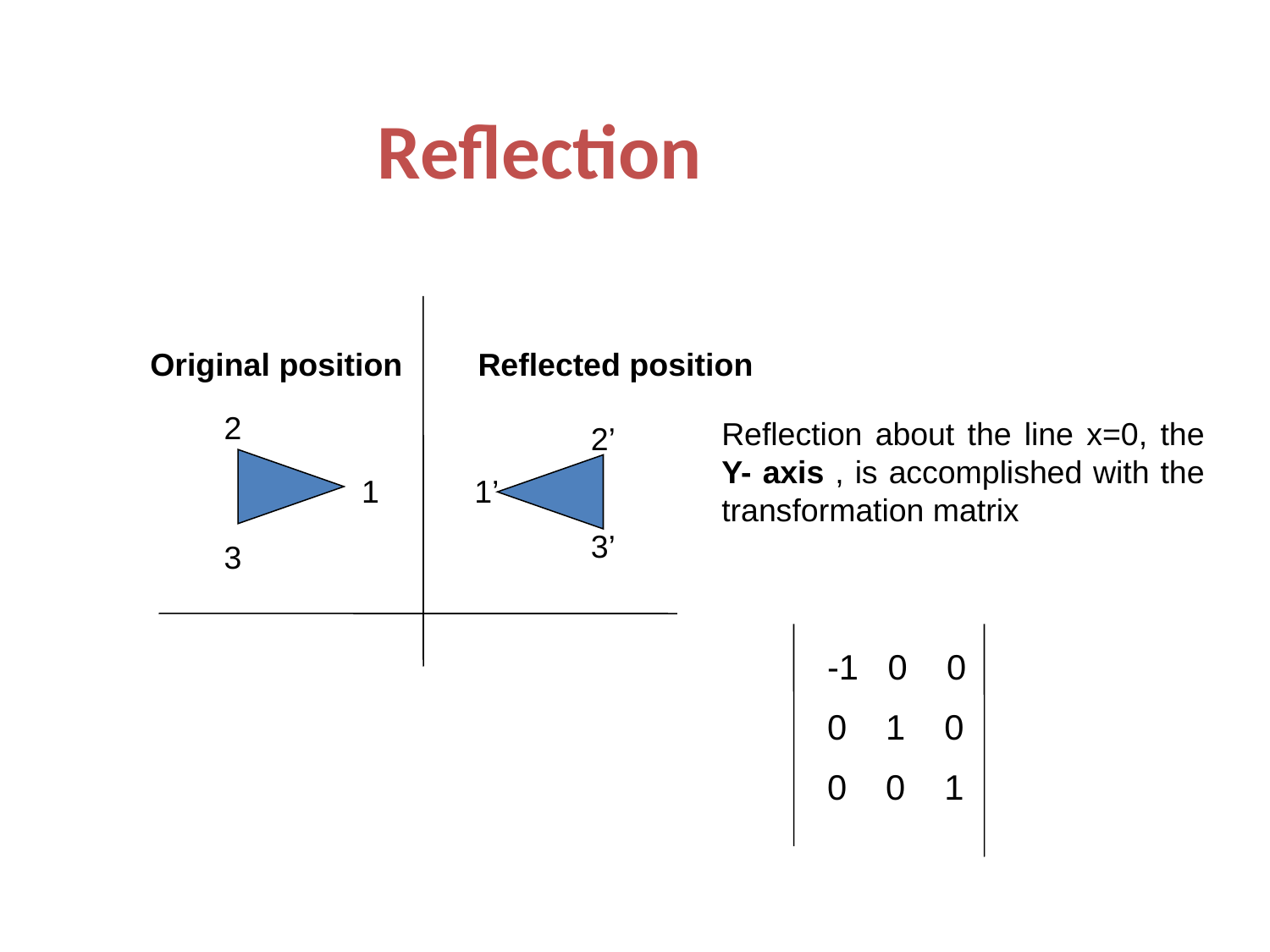

Reflection

Original position
Reflected position
2
Reflection about the line x=0, the Y- axis , is accomplished with the transformation matrix

2’

1
1’
3’
3

-1   0    0
0    1    0
0    0    1